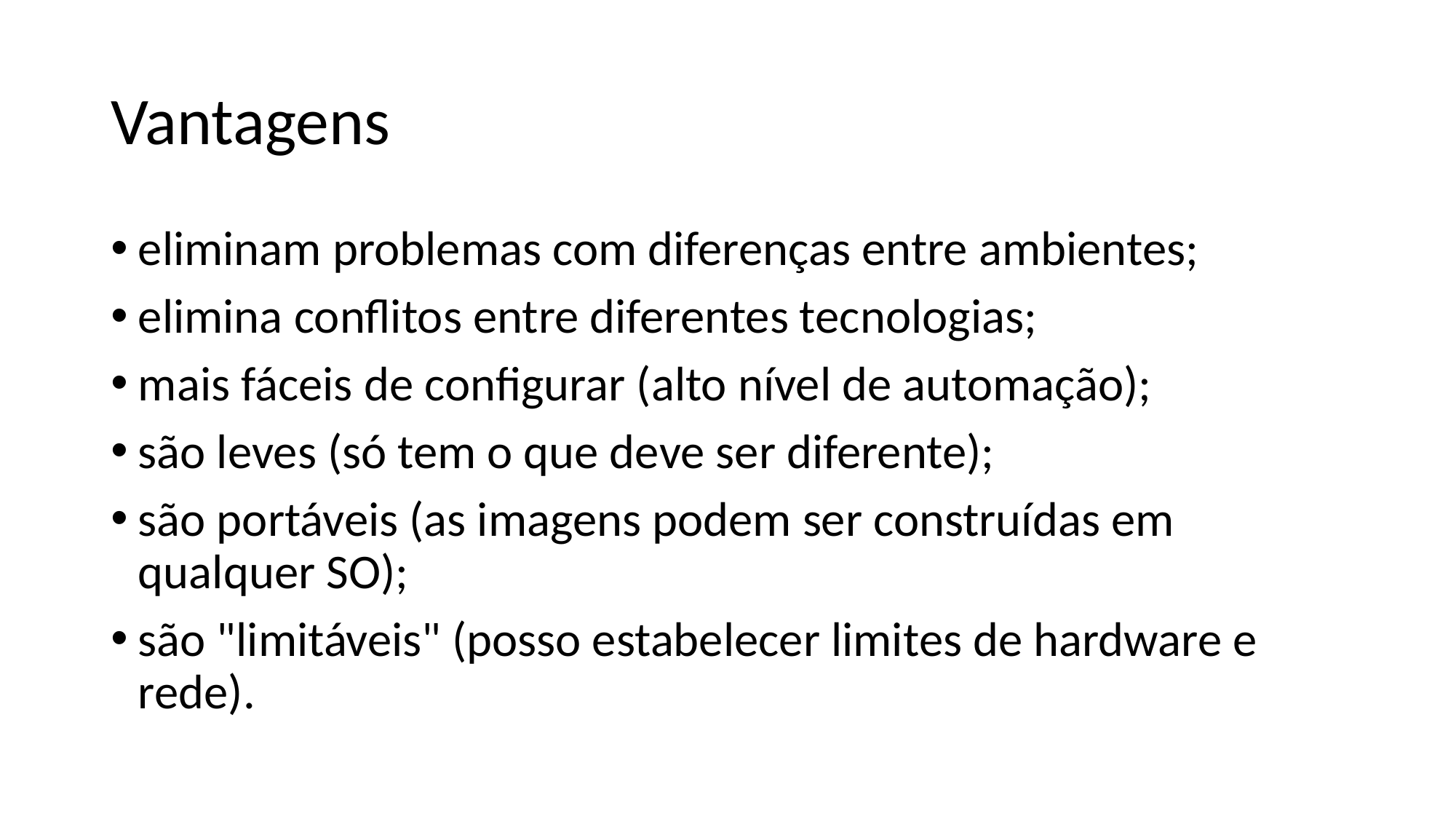

# Vantagens
eliminam problemas com diferenças entre ambientes;
elimina conflitos entre diferentes tecnologias;
mais fáceis de configurar (alto nível de automação);
são leves (só tem o que deve ser diferente);
são portáveis (as imagens podem ser construídas em qualquer SO);
são "limitáveis" (posso estabelecer limites de hardware e rede).